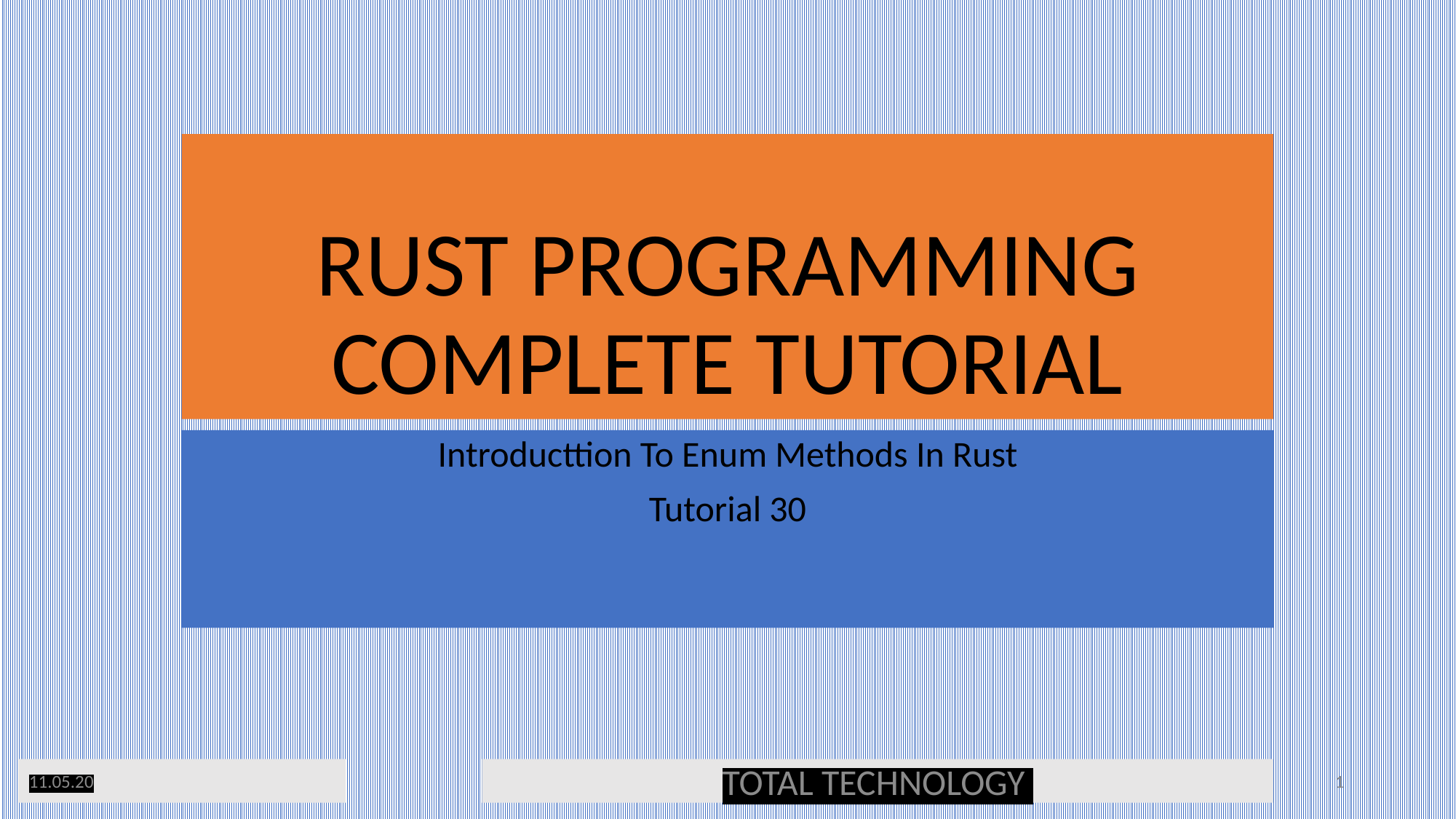

# RUST PROGRAMMING COMPLETE TUTORIAL
Introducttion To Enum Methods In Rust
Tutorial 30

11.05.20
TOTAL TECHNOLOGY
1